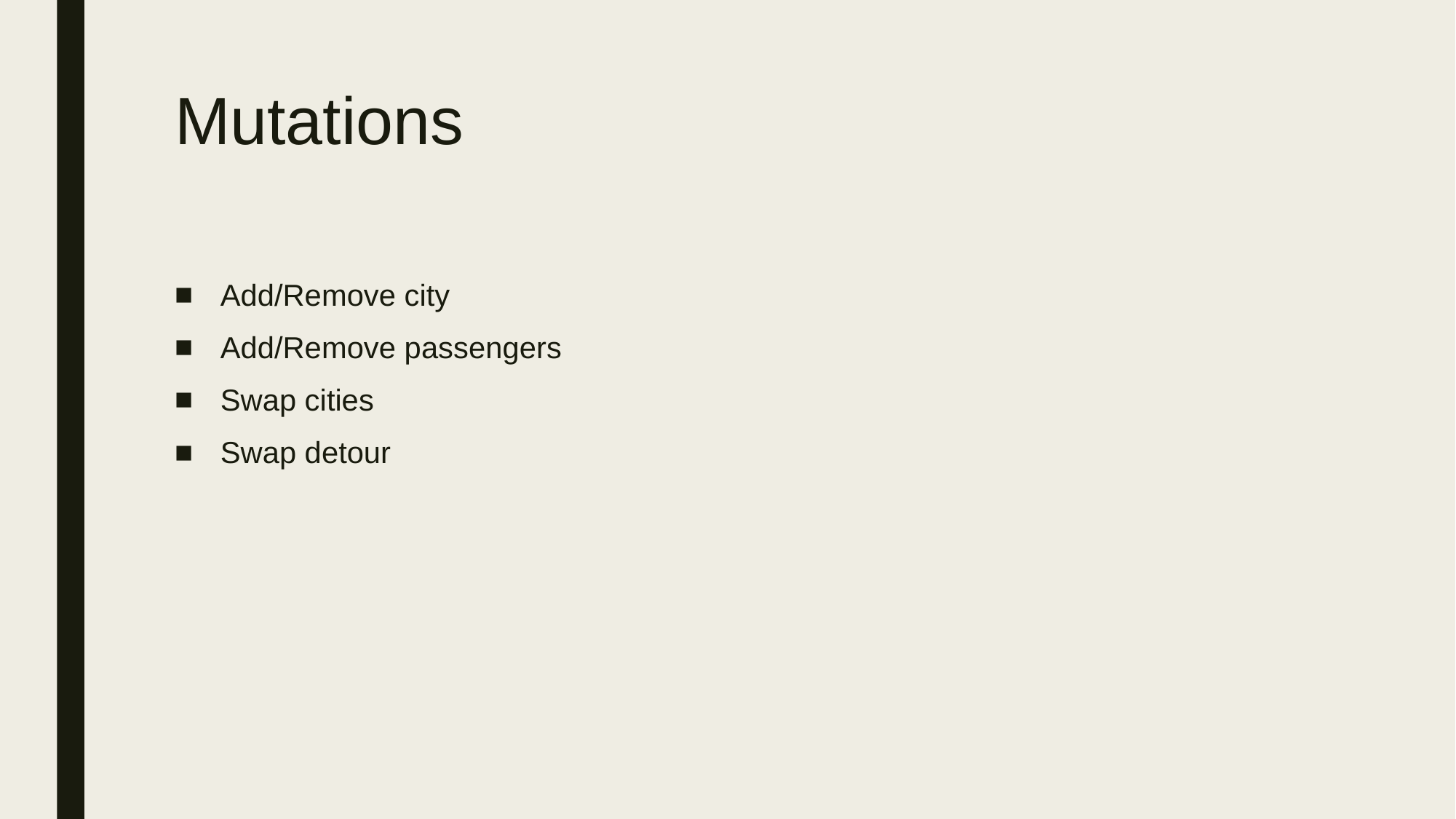

# Mutations
Add/Remove city
Add/Remove passengers
Swap cities
Swap detour